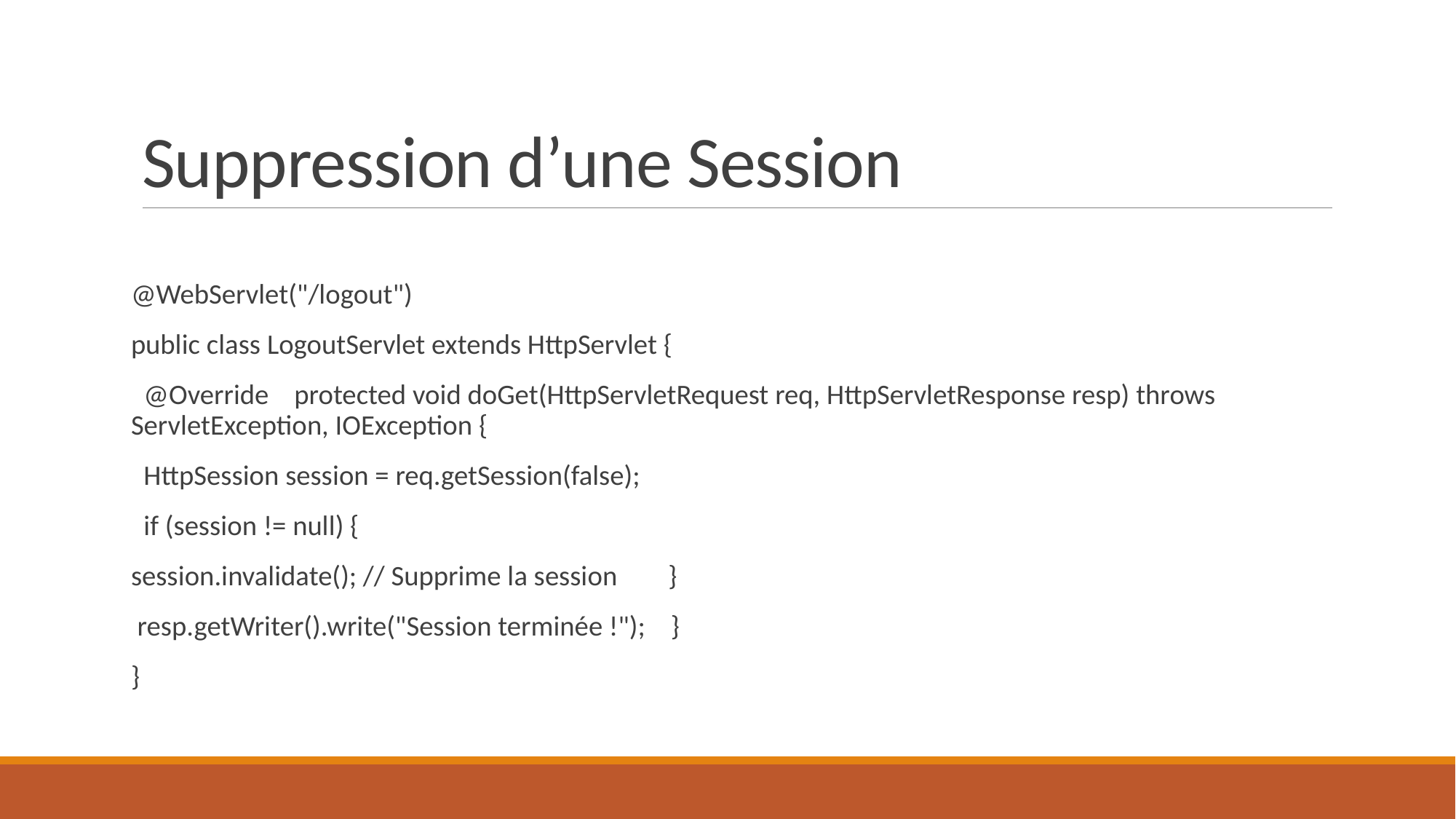

# Suppression d’une Session

@WebServlet("/logout")
public class LogoutServlet extends HttpServlet {
  @Override    protected void doGet(HttpServletRequest req, HttpServletResponse resp) throws ServletException, IOException {
  HttpSession session = req.getSession(false);
  if (session != null) {
session.invalidate(); // Supprime la session        }
 resp.getWriter().write("Session terminée !");    }
}